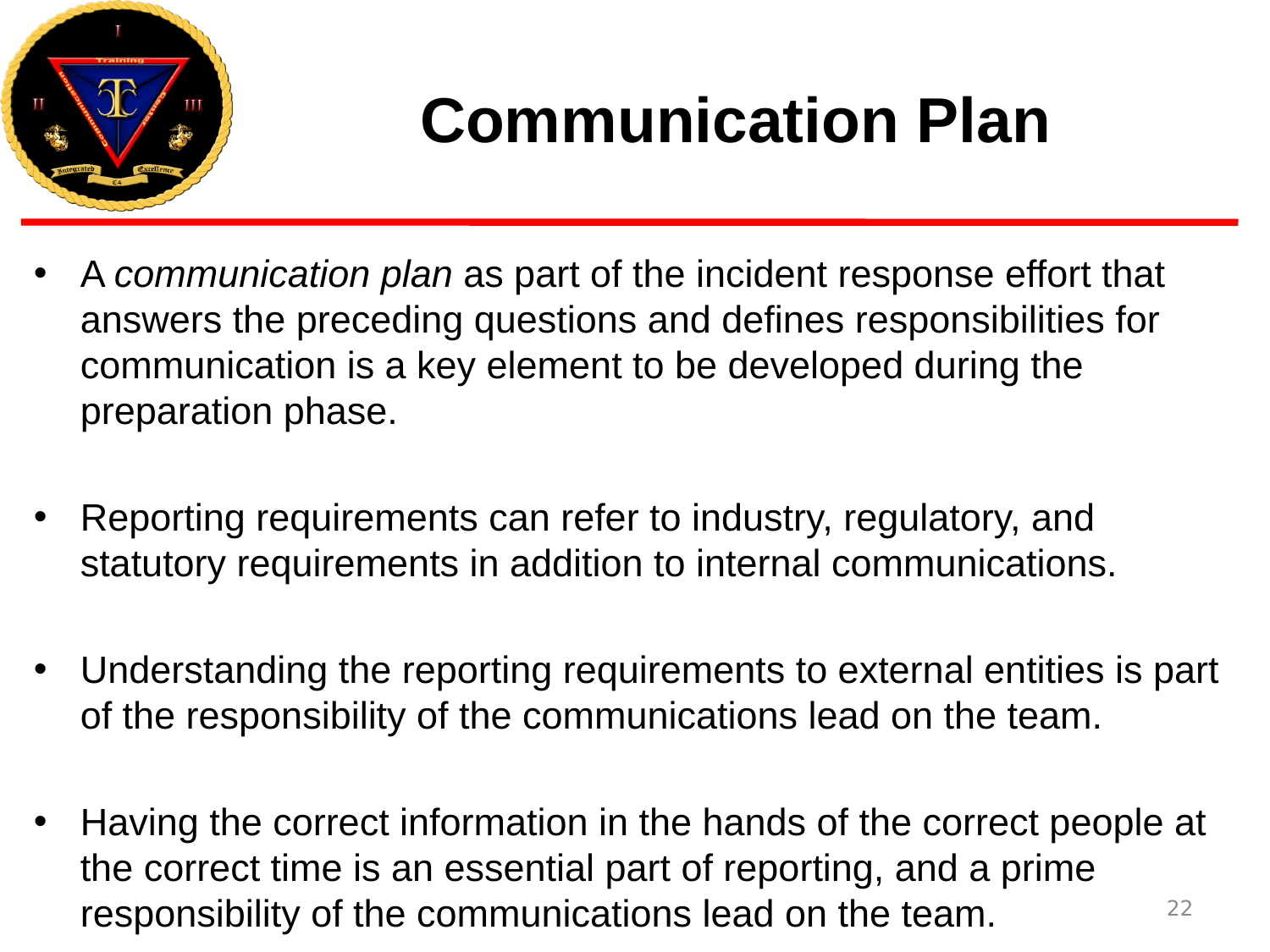

# Communication Plan
A communication plan as part of the incident response effort that answers the preceding questions and defines responsibilities for communication is a key element to be developed during the preparation phase.

Reporting requirements can refer to industry, regulatory, and statutory requirements in addition to internal communications.

Understanding the reporting requirements to external entities is part of the responsibility of the communications lead on the team.

Having the correct information in the hands of the correct people at the correct time is an essential part of reporting, and a prime responsibility of the communications lead on the team.
22